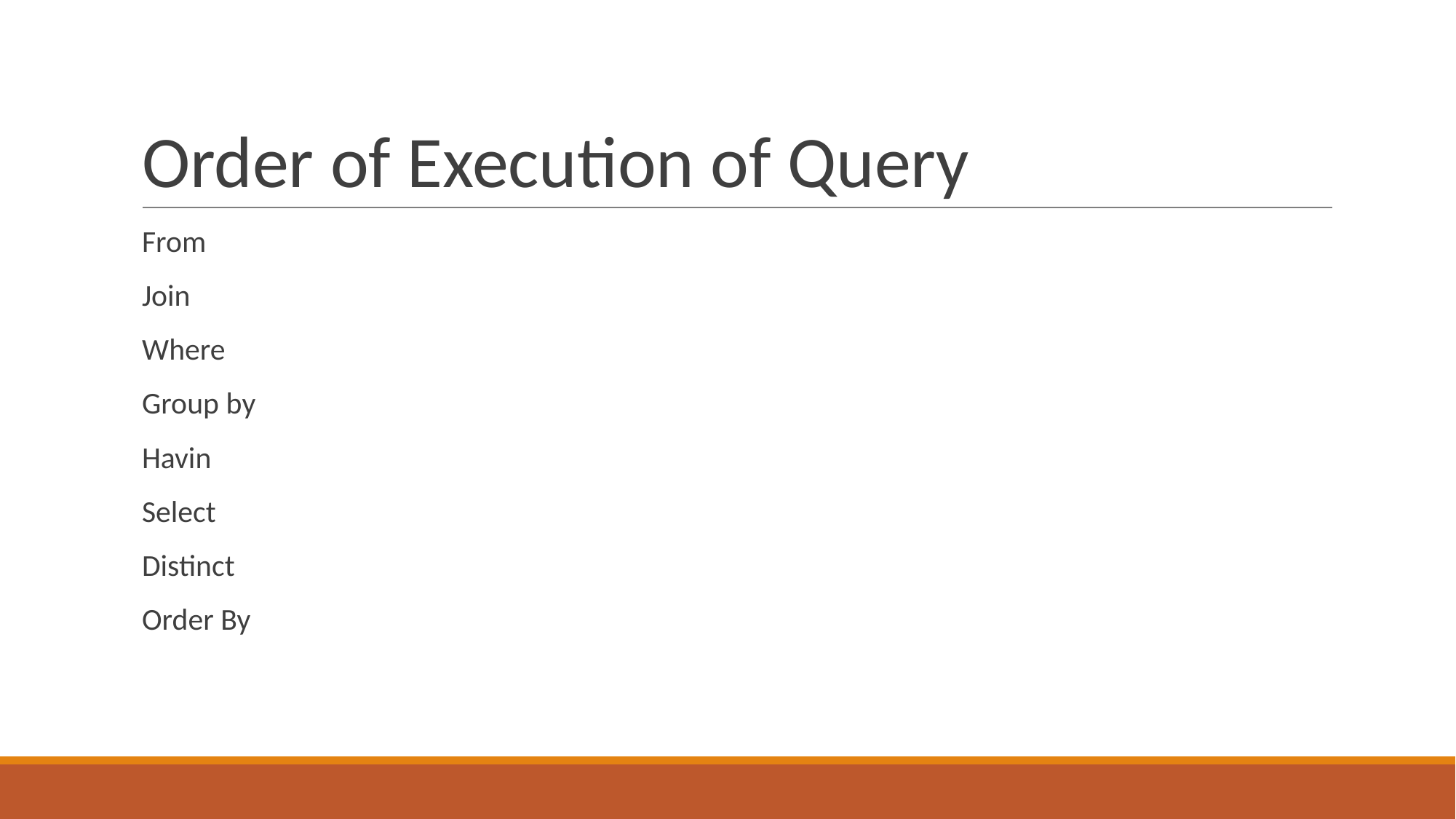

# Order of Execution of Query
From
Join
Where
Group by
Havin
Select
Distinct
Order By